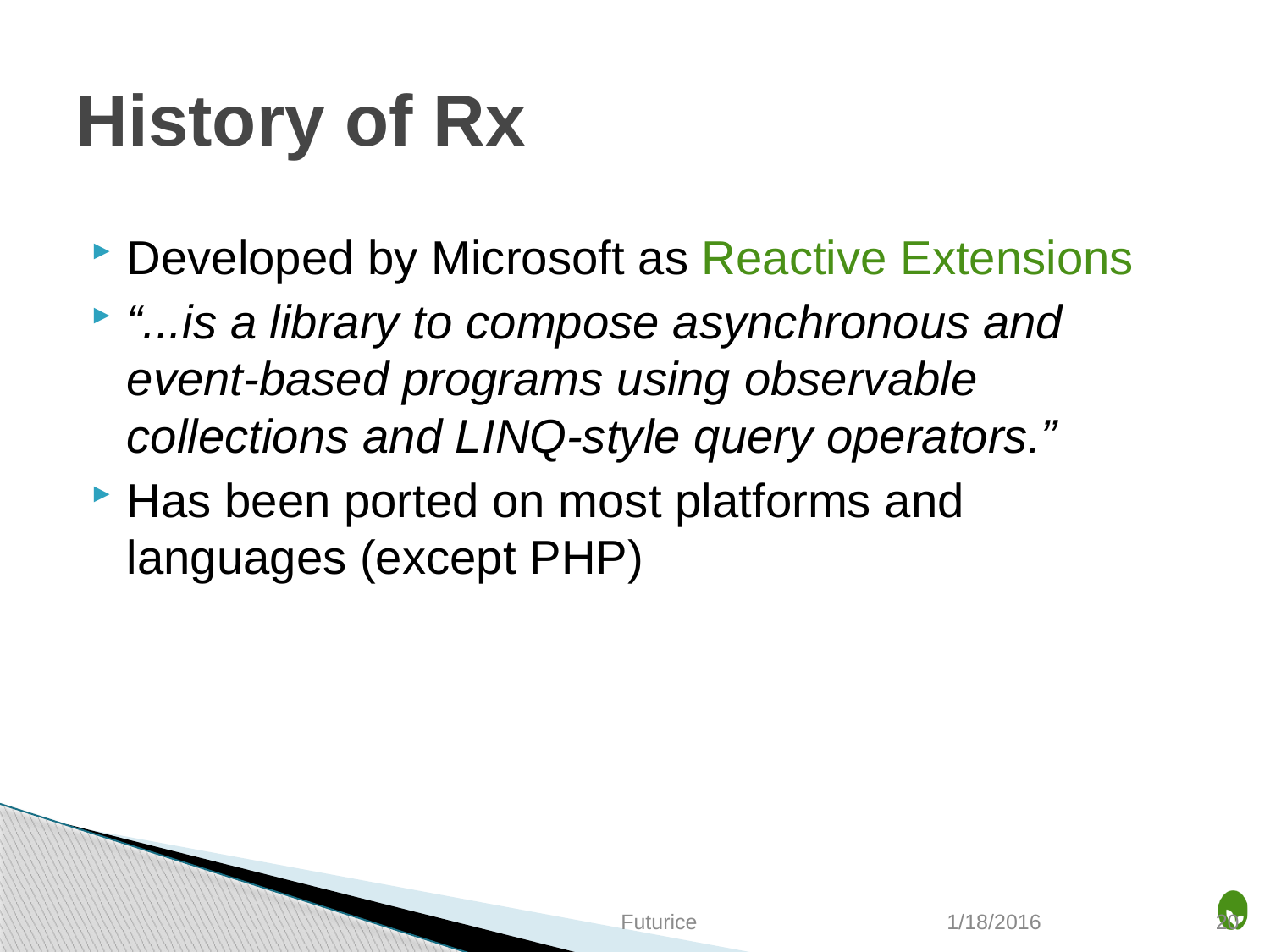

# History of Rx
Developed by Microsoft as Reactive Extensions
“...is a library to compose asynchronous and event-based programs using observable collections and LINQ-style query operators.”
Has been ported on most platforms and languages (except PHP)
Futurice
1/18/2016
20